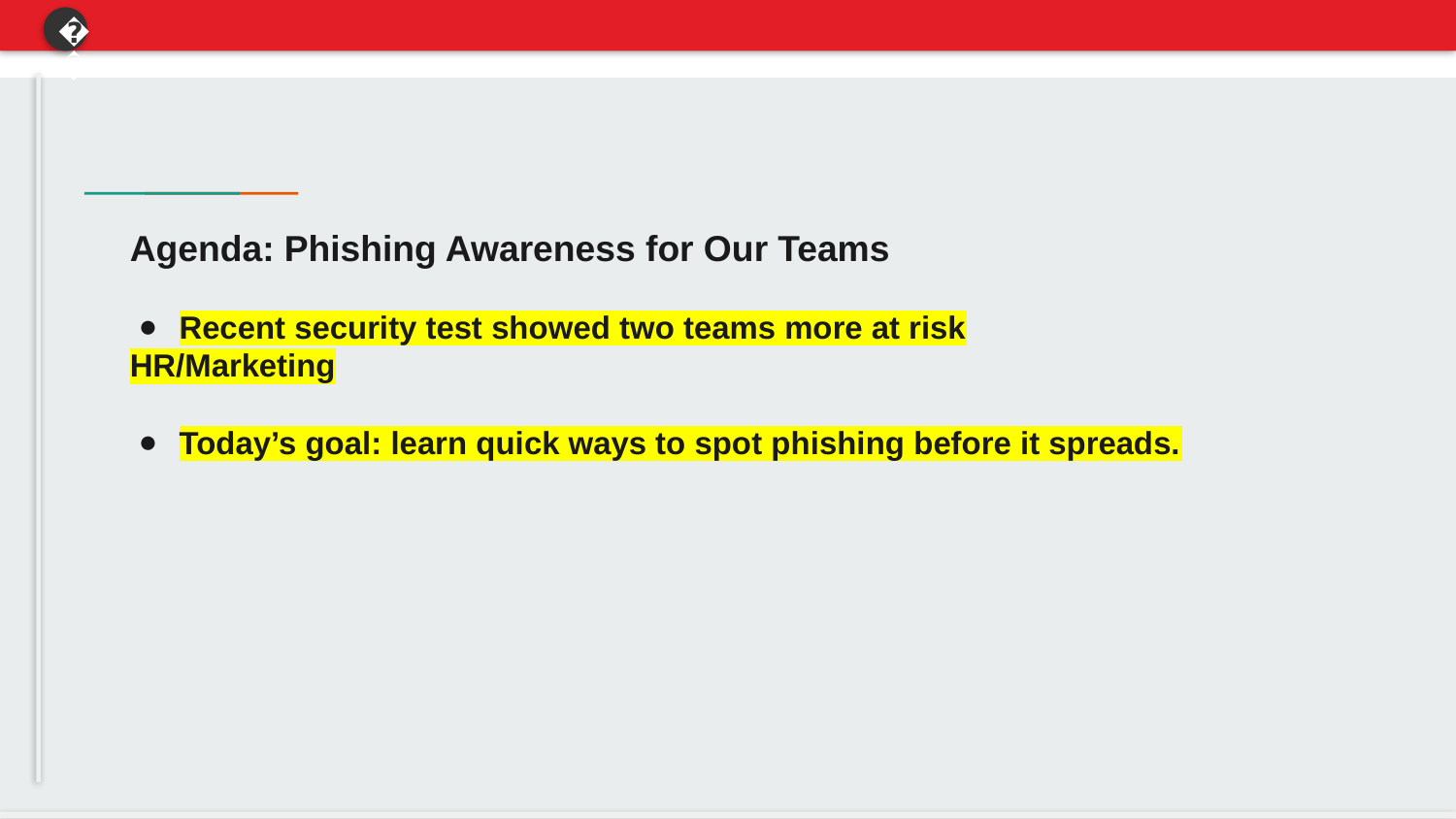

🔒

# Agenda: Phishing Awareness for Our Teams

Recent security test showed two teams more at risk
HR/Marketing

Today’s goal: learn quick ways to spot phishing before it spreads.